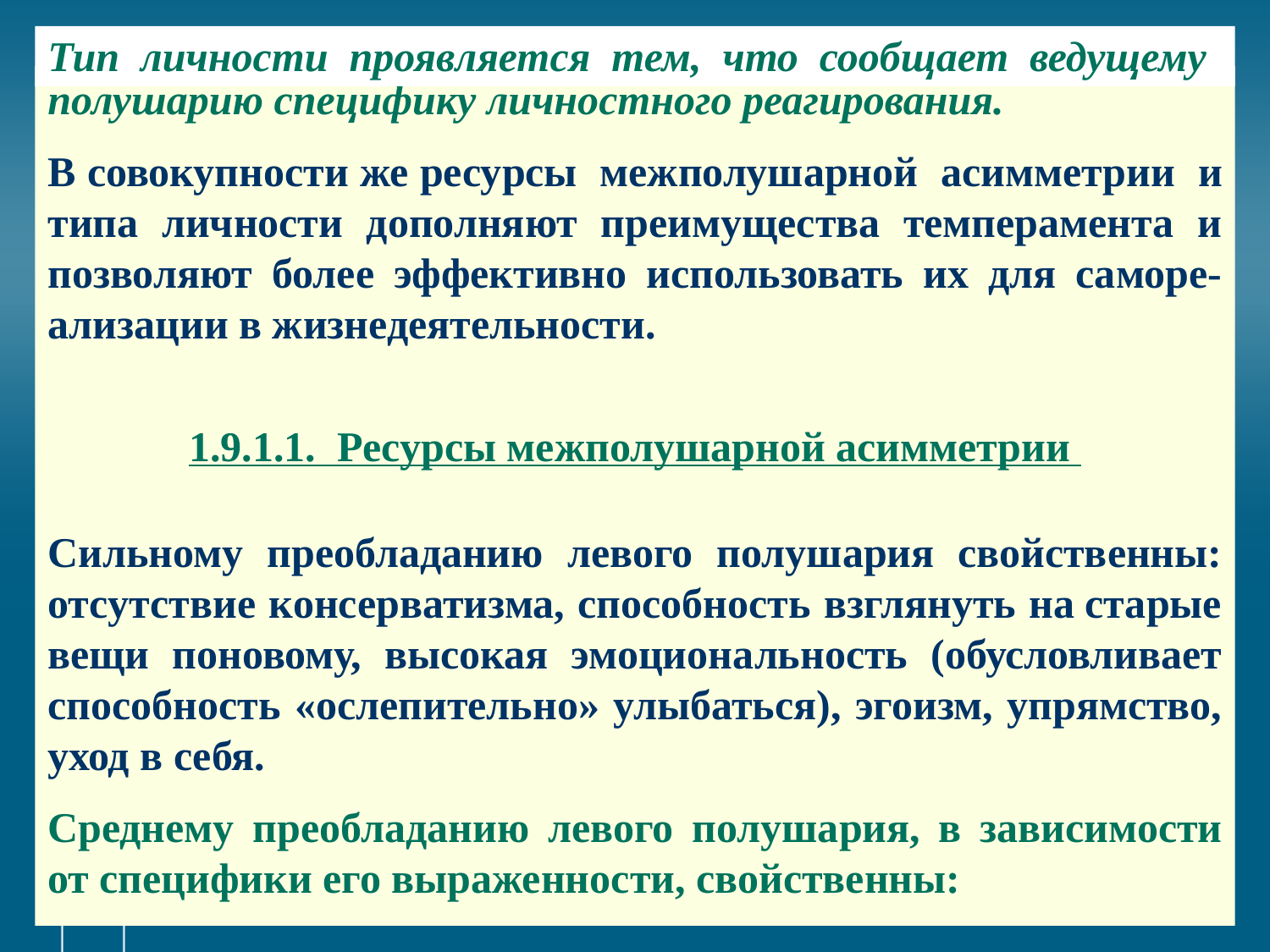

# Тип  личности  проявляется  тем,  что  сообщает  ведущему
полушарию специфику личностного реагирования.
В совокупности же ресурсы  межполушарной  асимметрии  и типа  личности  дополняют  преимущества  темперамента  и позволяют более эффективно использовать их для саморе-ализации в жизнедеятельности.

1.9.1.1.  Ресурсы межполушарной асимметрии

Сильному преобладанию левого полушария свойственны: отсутствие консерватизма, способность взглянуть на старые вещи поновому, высокая эмоциональность (обусловливает способность «ослепительно» улыбаться), эгоизм, упрямство, уход в себя.
Среднему преобладанию левого полушария, в зависимости от специфики его выраженности, свойственны: